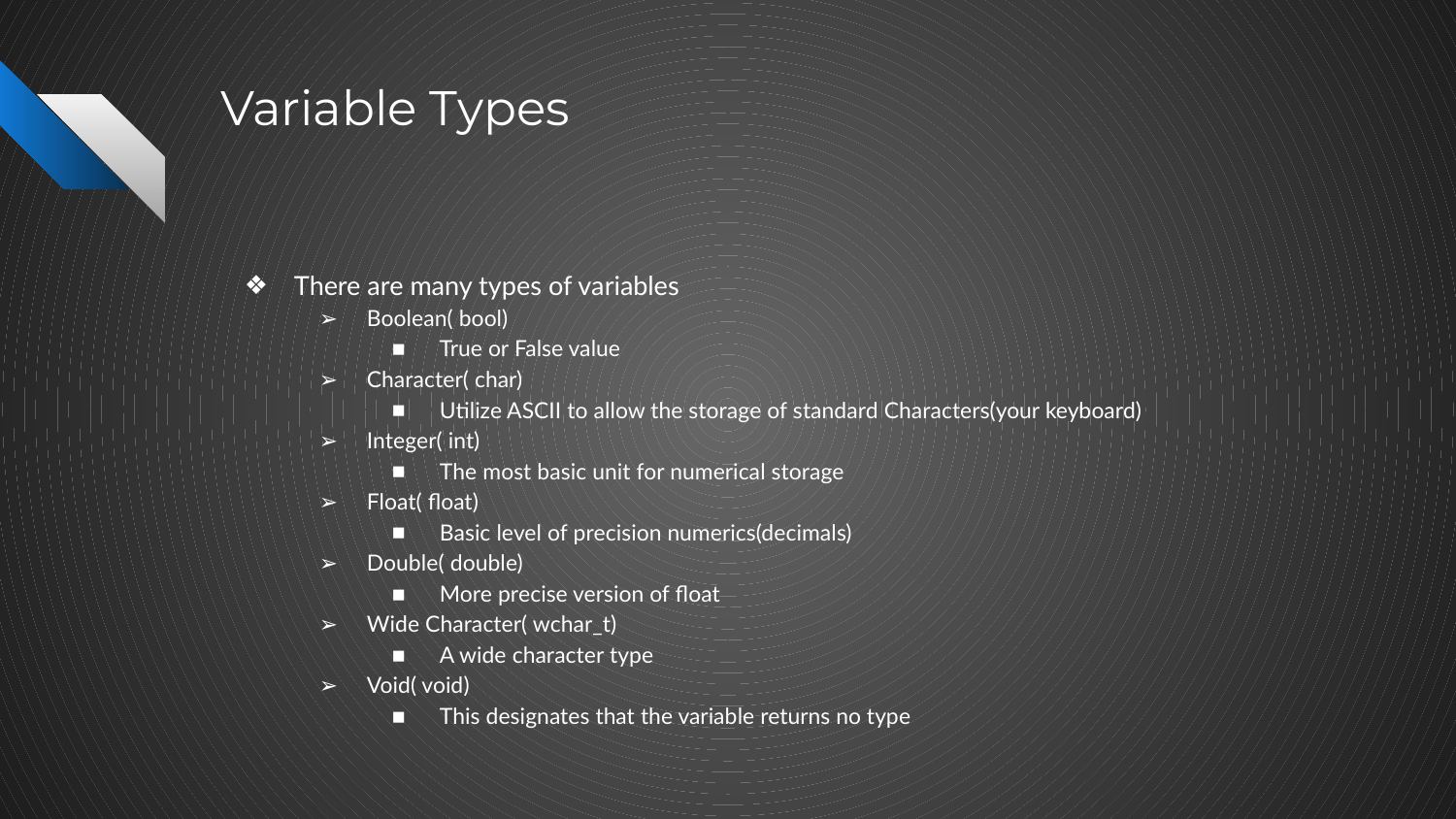

# Variable Types
There are many types of variables
Boolean( bool)
True or False value
Character( char)
Utilize ASCII to allow the storage of standard Characters(your keyboard)
Integer( int)
The most basic unit for numerical storage
Float( float)
Basic level of precision numerics(decimals)
Double( double)
More precise version of float
Wide Character( wchar_t)
A wide character type
Void( void)
This designates that the variable returns no type